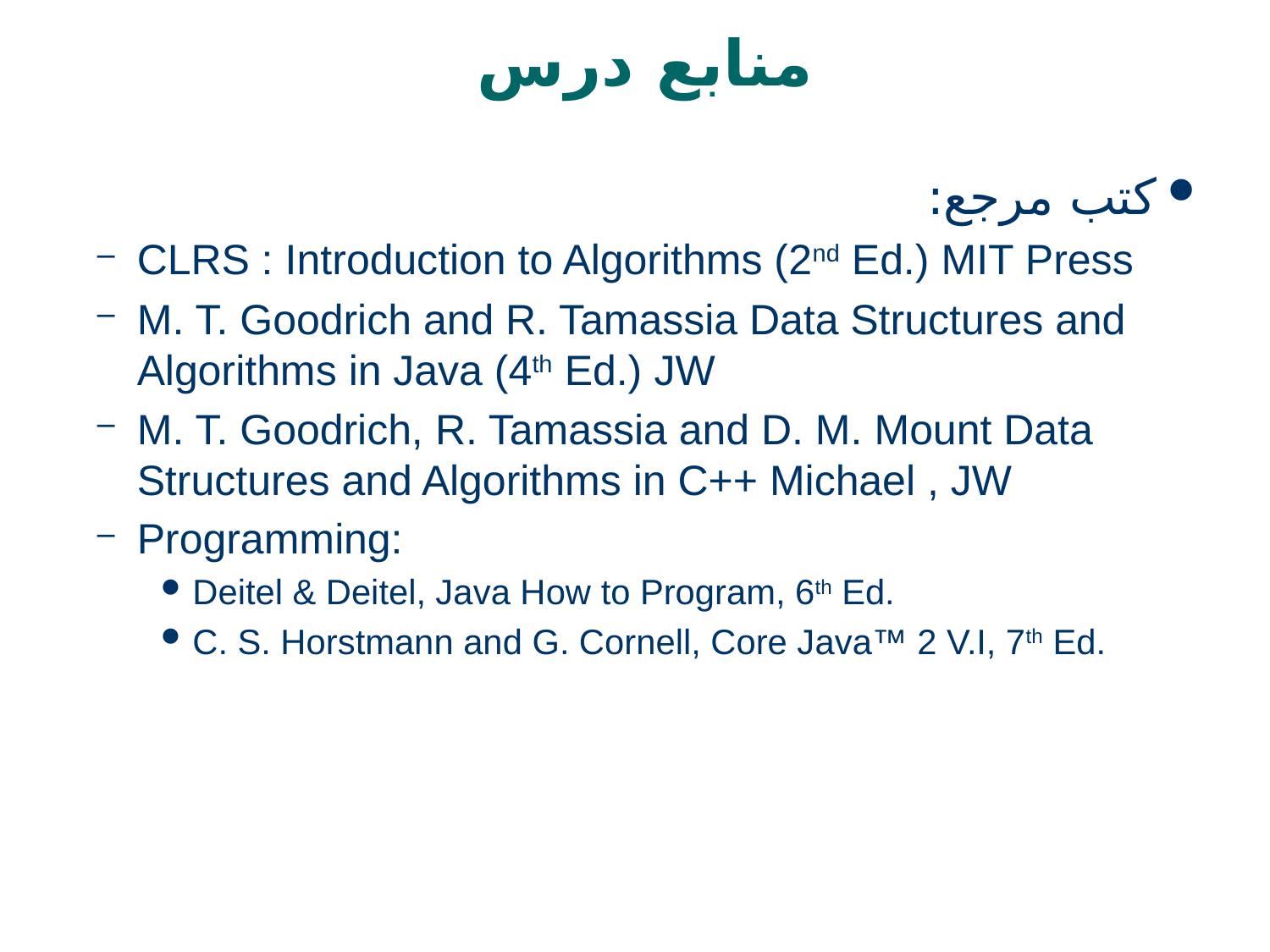

# منابع درس
کتب مرجع:
CLRS : Introduction to Algorithms (2nd Ed.) MIT Press
M. T. Goodrich and R. Tamassia Data Structures and Algorithms in Java (4th Ed.) JW
M. T. Goodrich, R. Tamassia and D. M. Mount Data Structures and Algorithms in C++ Michael , JW
Programming:
Deitel & Deitel, Java How to Program, 6th Ed.
C. S. Horstmann and G. Cornell, Core Java™ 2 V.I, 7th Ed.